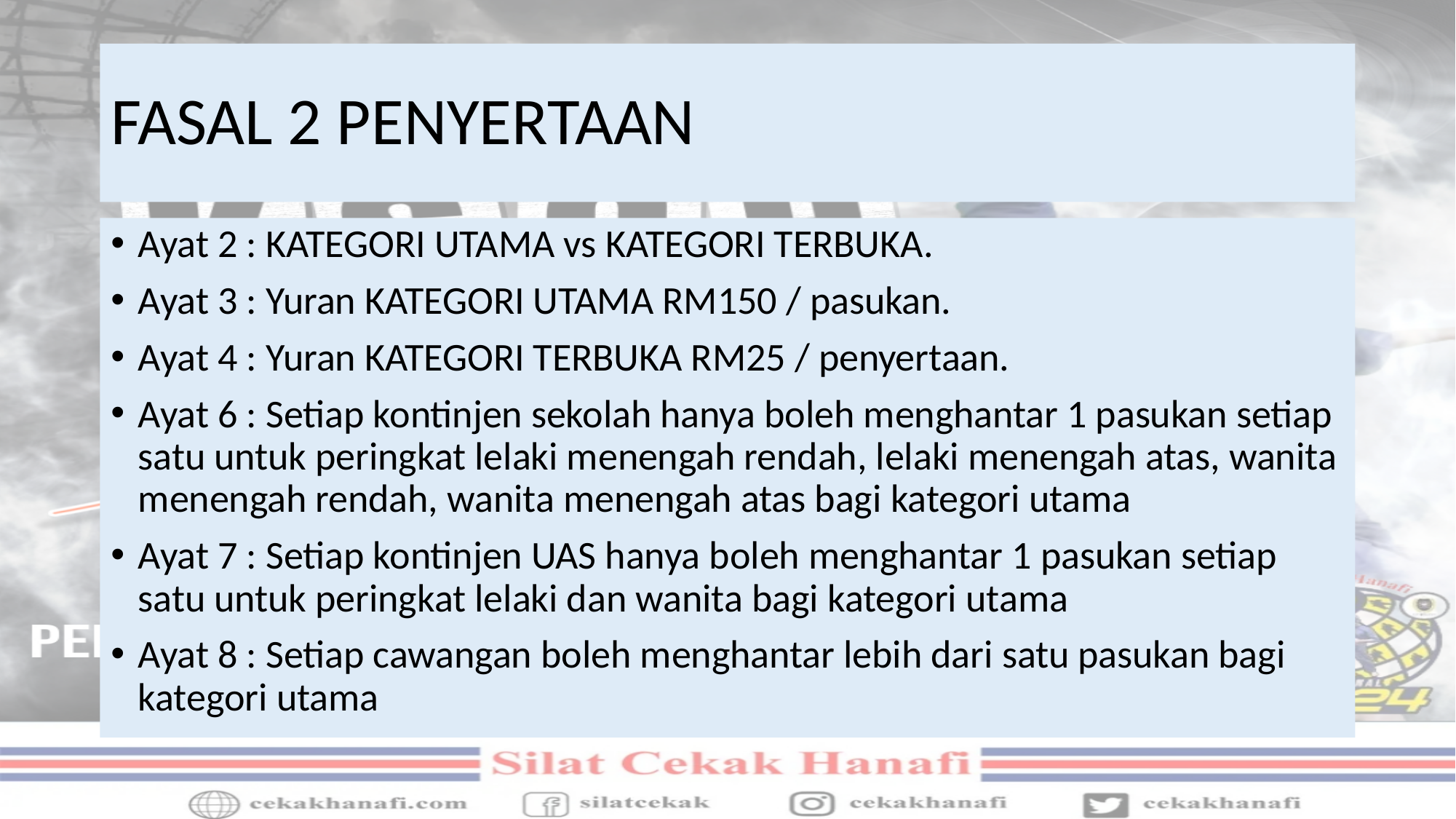

# FASAL 2 PENYERTAAN
Ayat 2 : KATEGORI UTAMA vs KATEGORI TERBUKA.
Ayat 3 : Yuran KATEGORI UTAMA RM150 / pasukan.
Ayat 4 : Yuran KATEGORI TERBUKA RM25 / penyertaan.
Ayat 6 : Setiap kontinjen sekolah hanya boleh menghantar 1 pasukan setiap satu untuk peringkat lelaki menengah rendah, lelaki menengah atas, wanita menengah rendah, wanita menengah atas bagi kategori utama
Ayat 7 : Setiap kontinjen UAS hanya boleh menghantar 1 pasukan setiap satu untuk peringkat lelaki dan wanita bagi kategori utama
Ayat 8 : Setiap cawangan boleh menghantar lebih dari satu pasukan bagi kategori utama